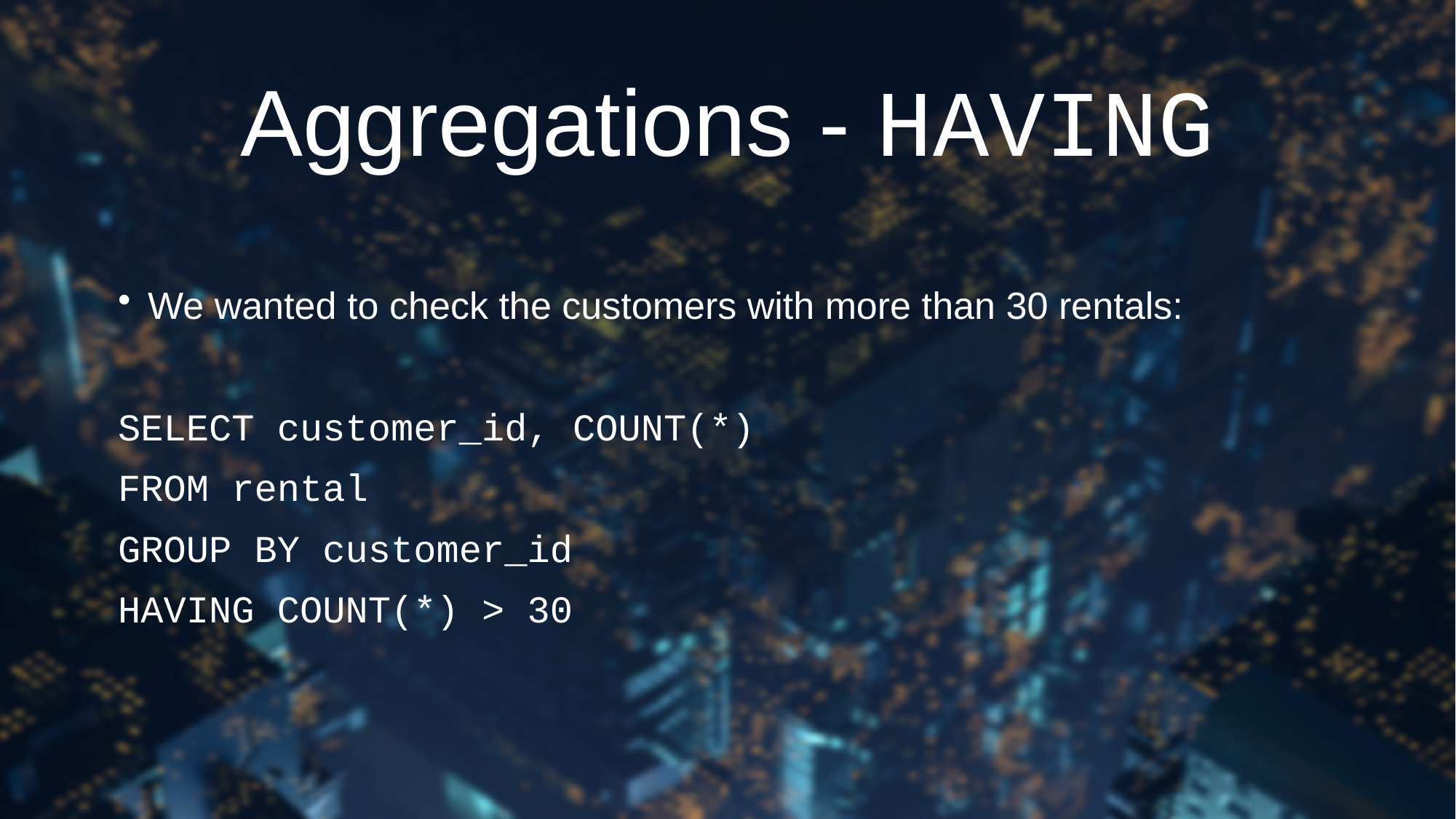

# Aggregations - HAVING
We wanted to check the customers with more than 30 rentals:

SELECT customer_id, COUNT(*)
FROM rental
GROUP BY customer_id
HAVING COUNT(*) > 30